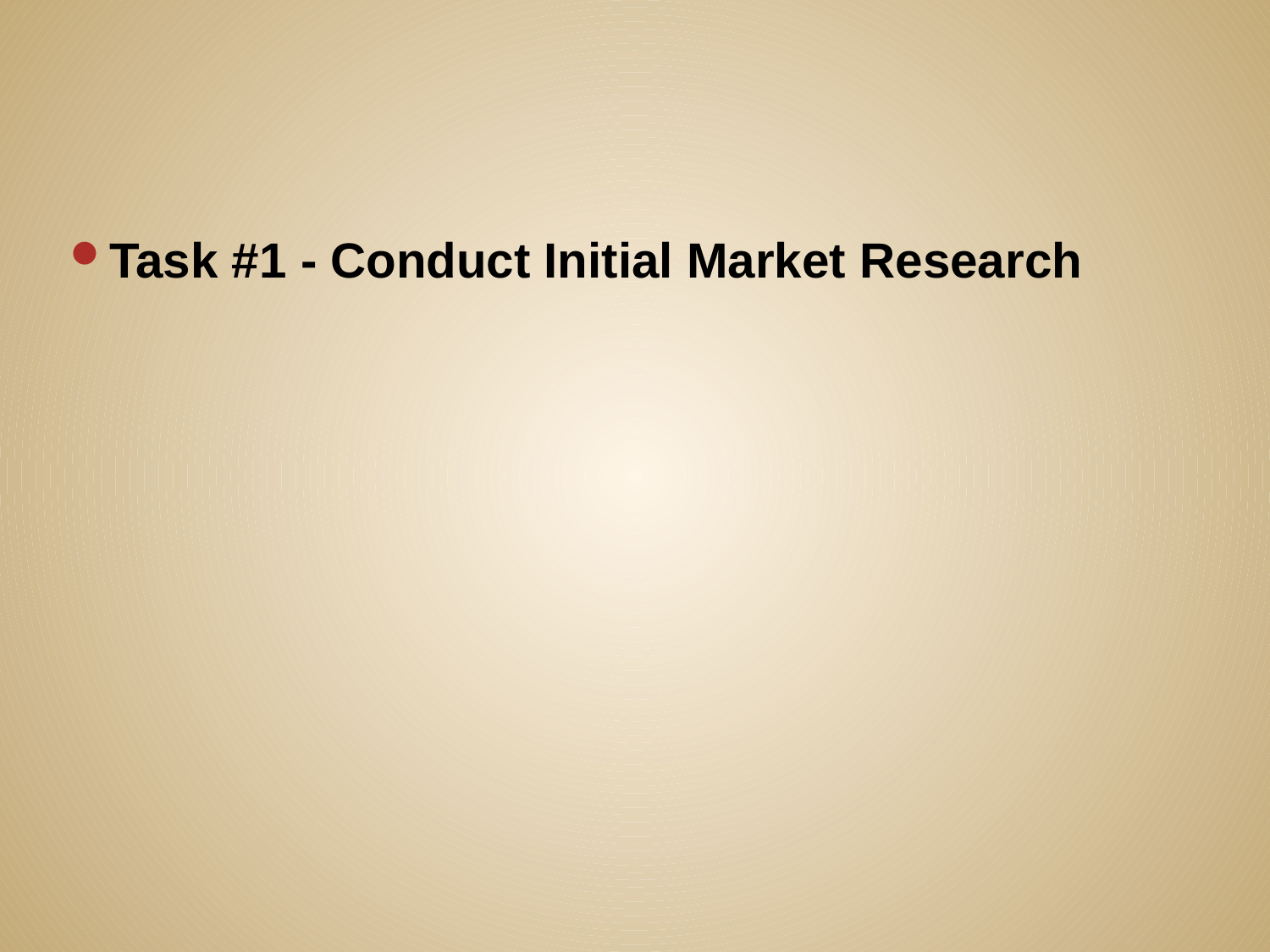

#
Task #1 - Conduct Initial Market Research